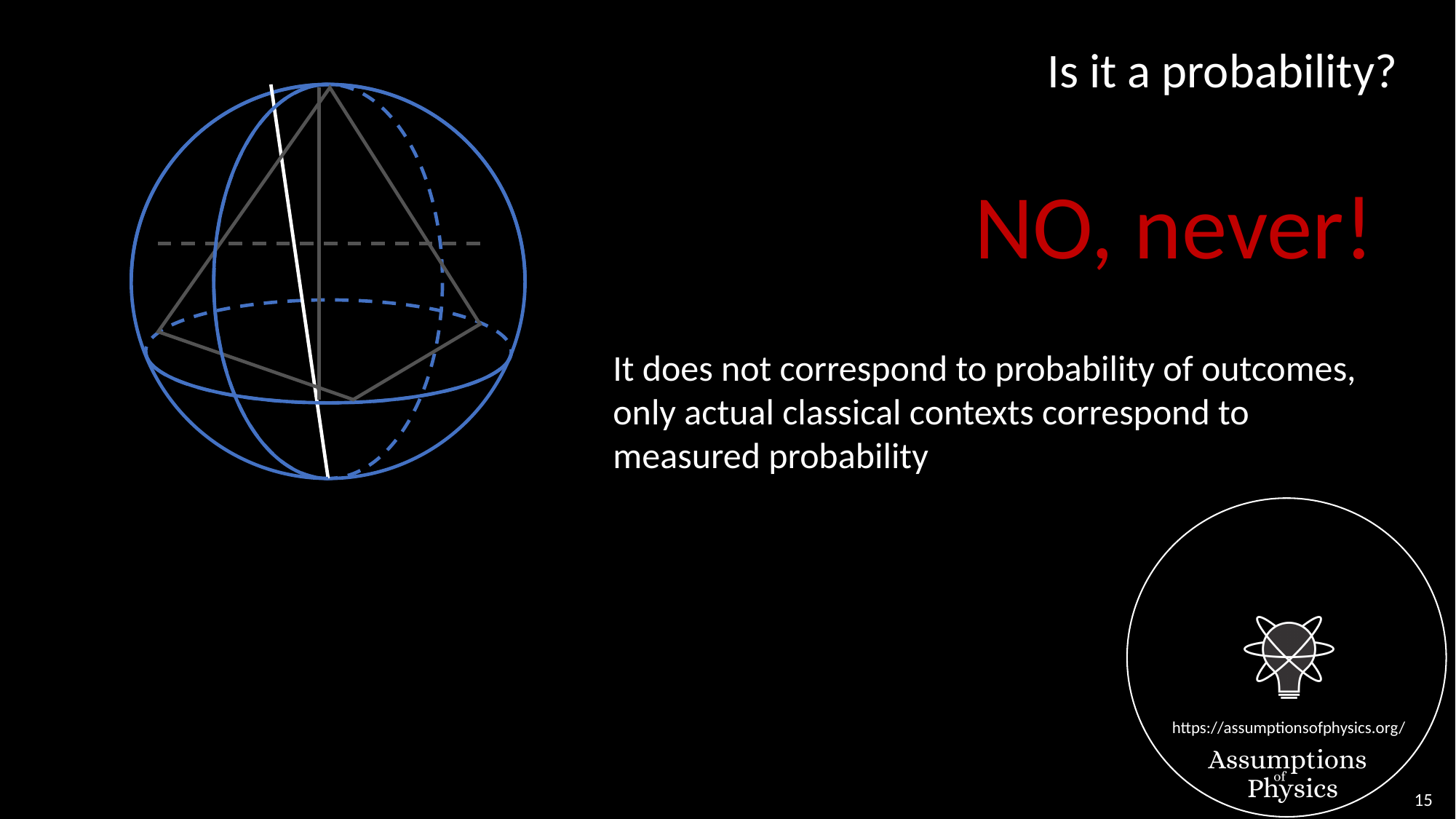

Is it a probability?

NO, never!

It does not correspond to probability of outcomes, only actual classical contexts correspond to measured probability
15